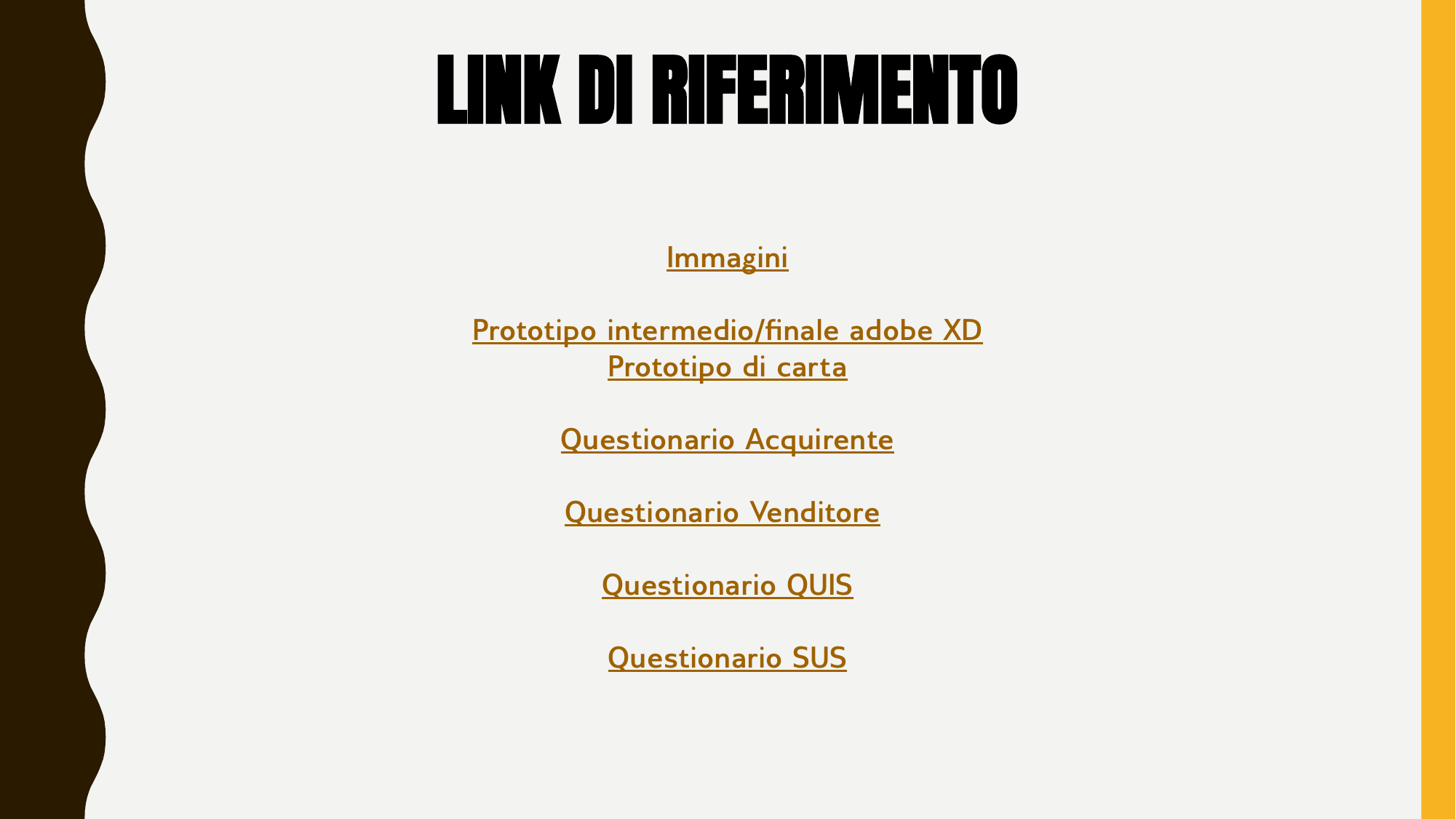

LINK DI RIFERIMENTO

Immagini

Prototipo intermedio/finale adobe XD
Prototipo di carta

Questionario Acquirente

Questionario Venditore

Questionario QUIS

Questionario SUS